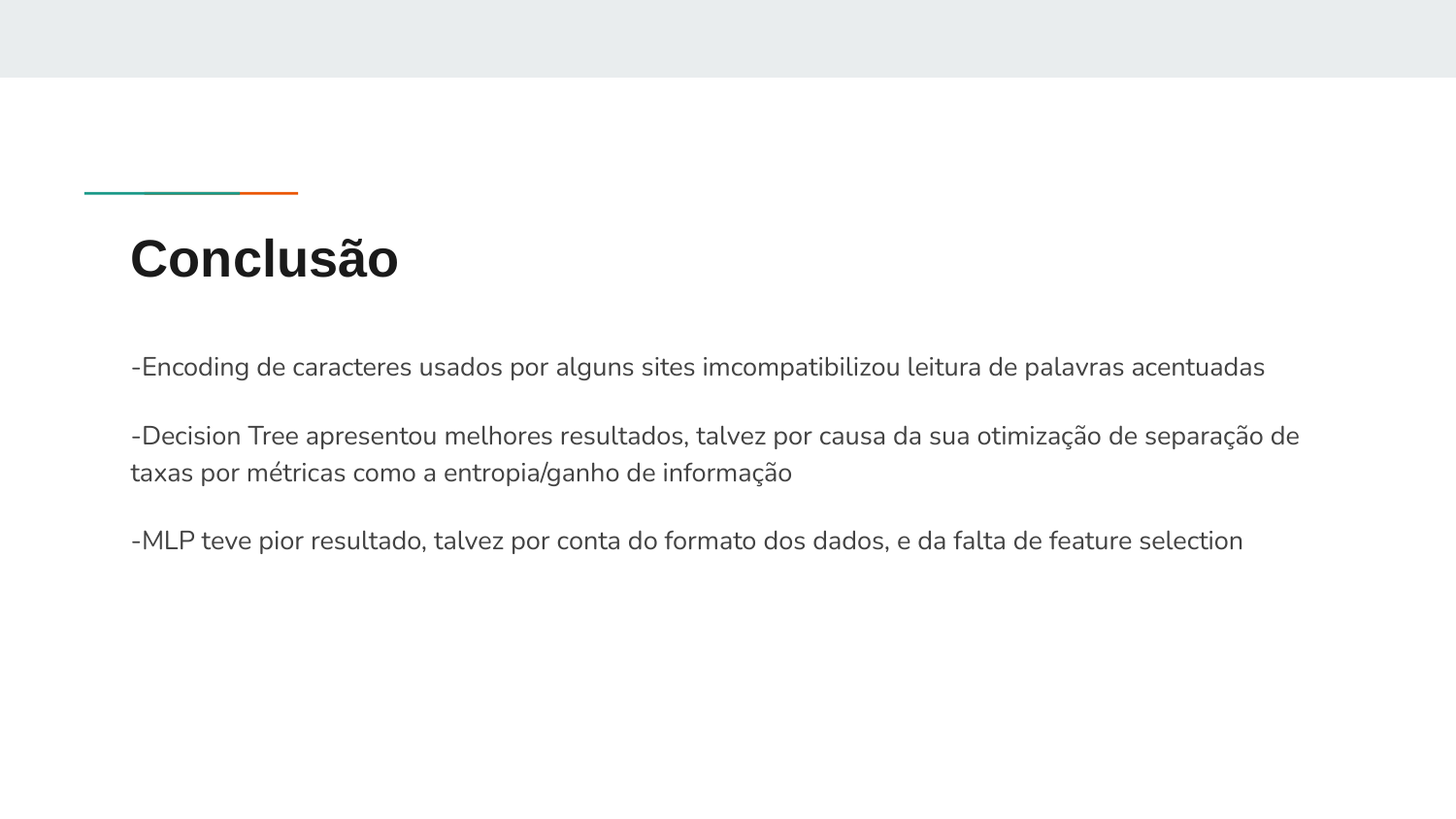

# Conclusão
-Encoding de caracteres usados por alguns sites imcompatibilizou leitura de palavras acentuadas
-Decision Tree apresentou melhores resultados, talvez por causa da sua otimização de separação de taxas por métricas como a entropia/ganho de informação
-MLP teve pior resultado, talvez por conta do formato dos dados, e da falta de feature selection